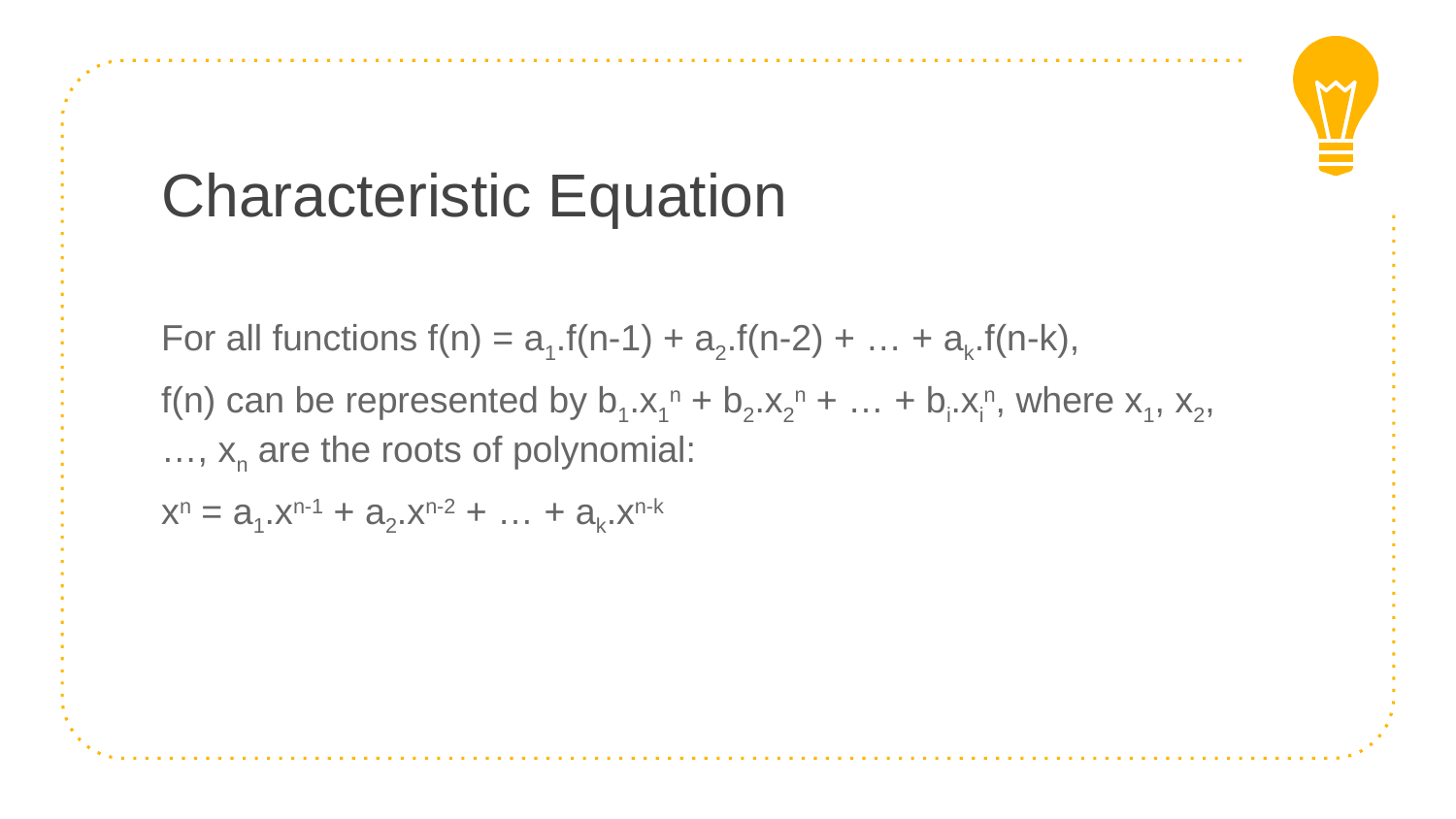

# Characteristic Equation
For all functions f(n) = a1.f(n-1) + a2.f(n-2) + … + ak.f(n-k),
f(n) can be represented by b1.x1n + b2.x2n + … + bi.xin, where x1, x2, …, xn are the roots of polynomial:
xn = a1.xn-1 + a2.xn-2 + … + ak.xn-k